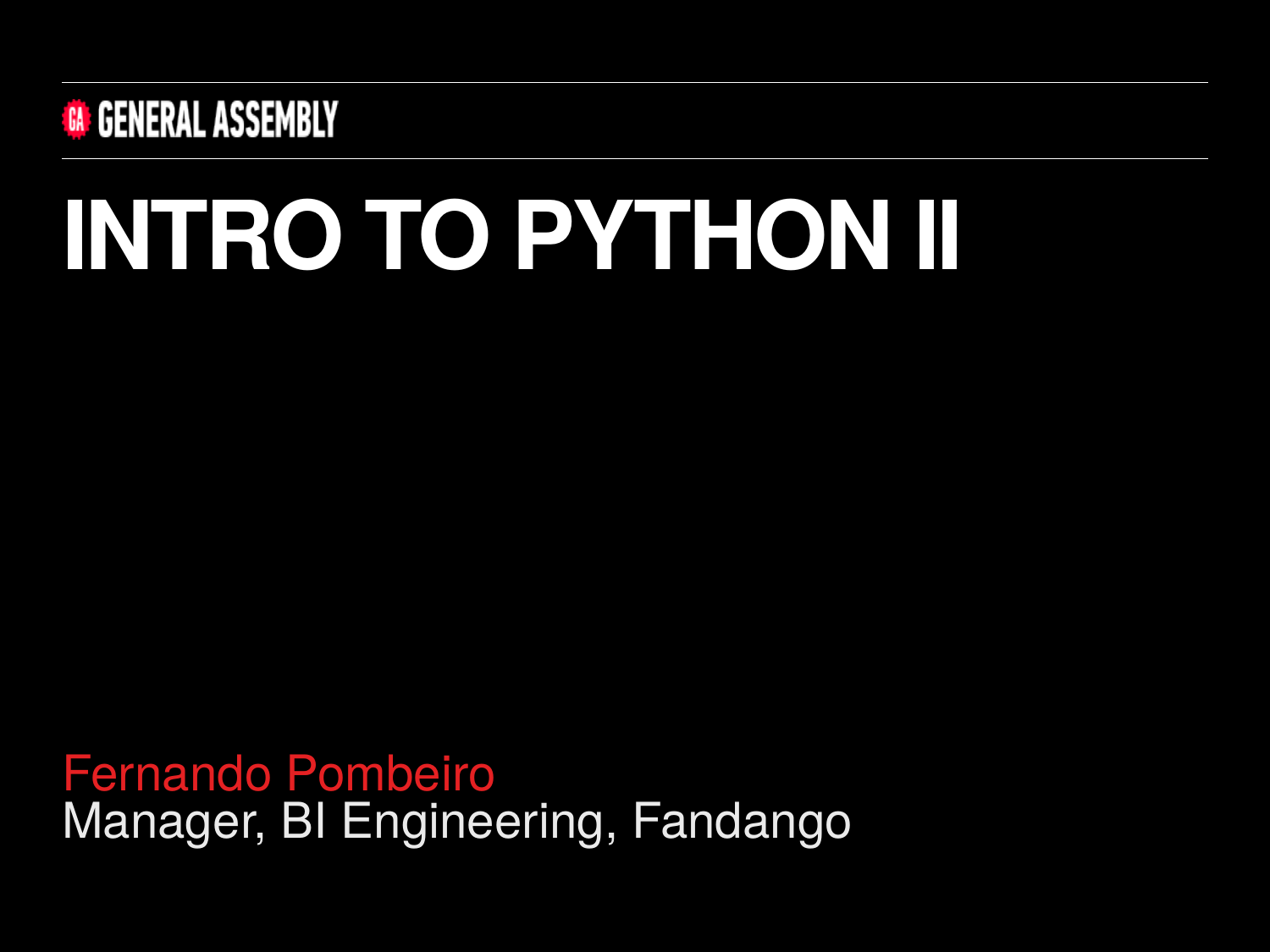

Intro to Python II
Fernando Pombeiro
Manager, BI Engineering, Fandango